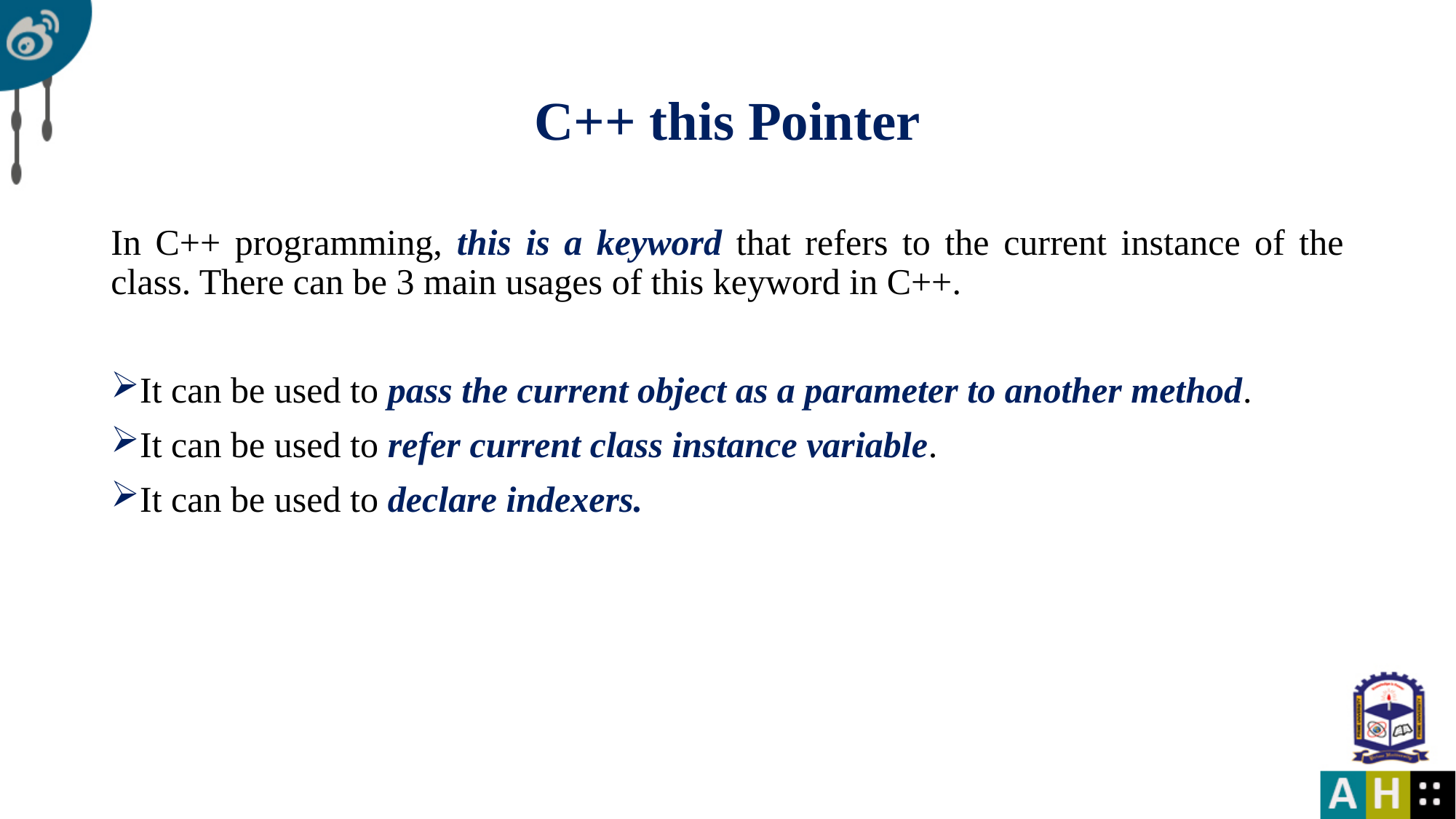

# C++ this Pointer
In C++ programming, this is a keyword that refers to the current instance of the class. There can be 3 main usages of this keyword in C++.

It can be used to pass the current object as a parameter to another method.
It can be used to refer current class instance variable.
It can be used to declare indexers.